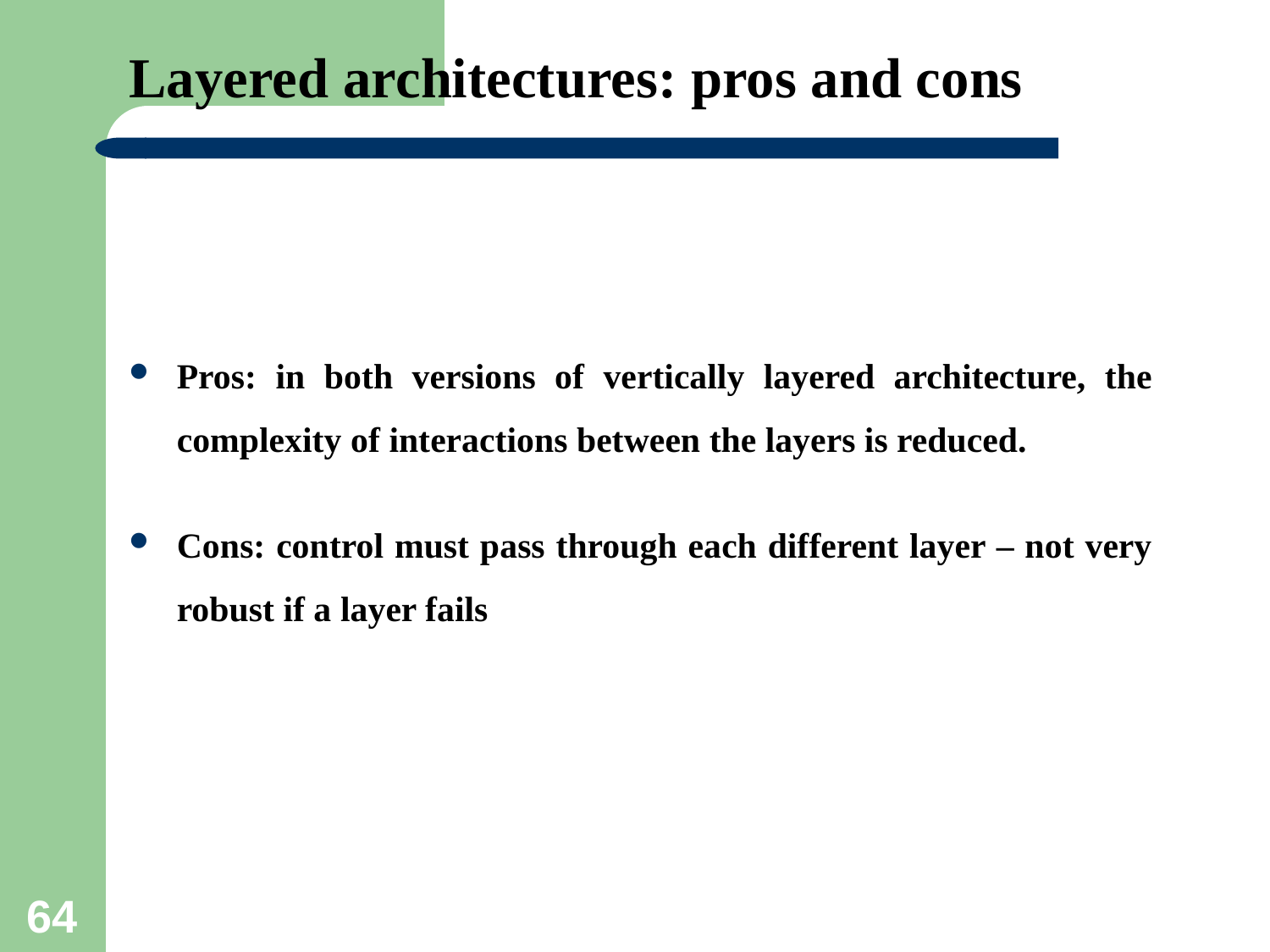

# Layered architectures: pros and cons
Pros: in both versions of vertically layered architecture, the complexity of interactions between the layers is reduced.
Cons: control must pass through each different layer – not very robust if a layer fails
64